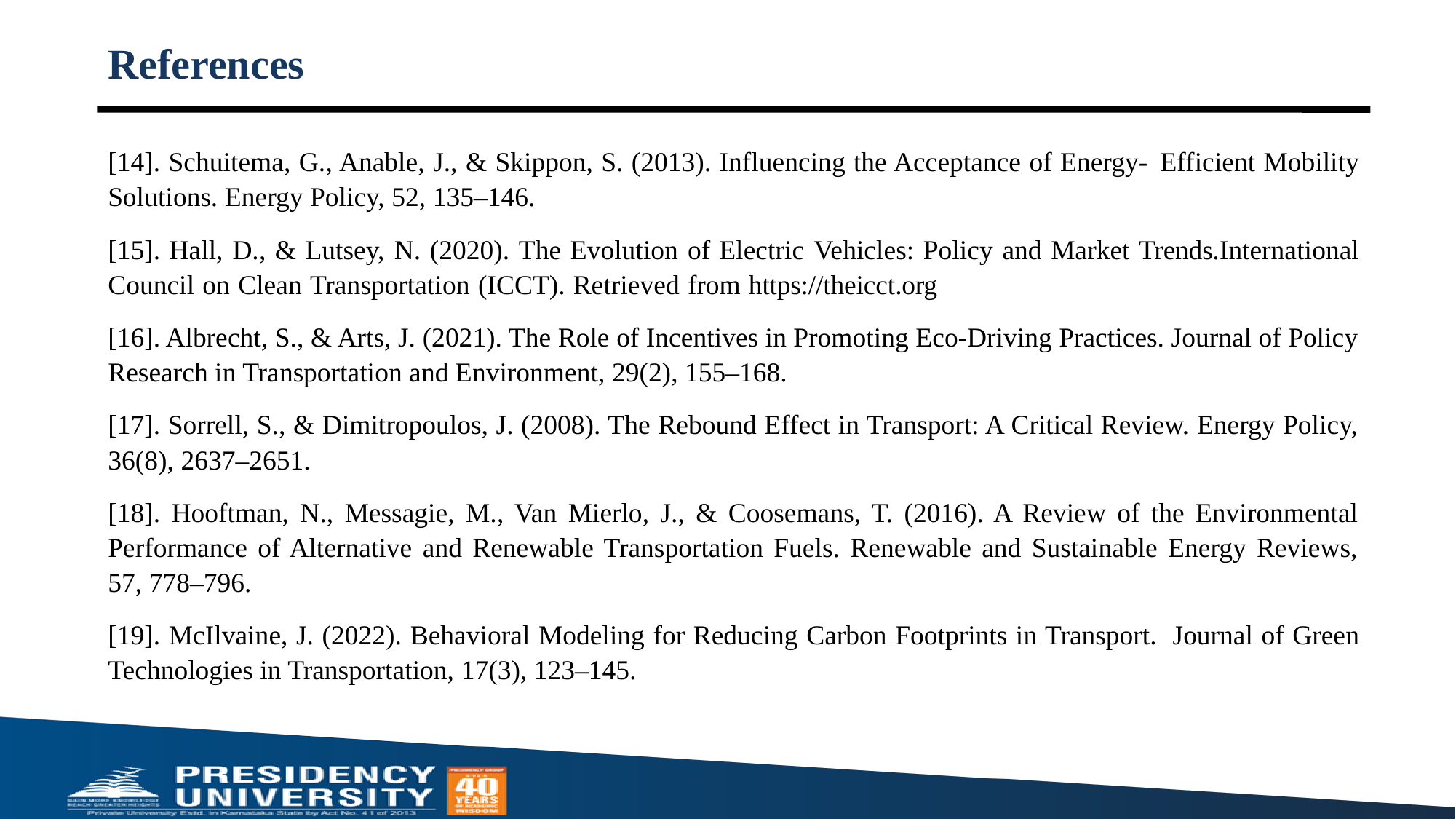

# References
[14]. Schuitema, G., Anable, J., & Skippon, S. (2013). Influencing the Acceptance of Energy- Efficient Mobility Solutions. Energy Policy, 52, 135–146.
[15]. Hall, D., & Lutsey, N. (2020). The Evolution of Electric Vehicles: Policy and Market Trends.International Council on Clean Transportation (ICCT). Retrieved from https://theicct.org
[16]. Albrecht, S., & Arts, J. (2021). The Role of Incentives in Promoting Eco-Driving Practices. Journal of Policy Research in Transportation and Environment, 29(2), 155–168.
[17]. Sorrell, S., & Dimitropoulos, J. (2008). The Rebound Effect in Transport: A Critical Review. Energy Policy, 36(8), 2637–2651.
[18]. Hooftman, N., Messagie, M., Van Mierlo, J., & Coosemans, T. (2016). A Review of the Environmental Performance of Alternative and Renewable Transportation Fuels. Renewable and Sustainable Energy Reviews, 57, 778–796.
[19]. McIlvaine, J. (2022). Behavioral Modeling for Reducing Carbon Footprints in Transport. Journal of Green Technologies in Transportation, 17(3), 123–145.